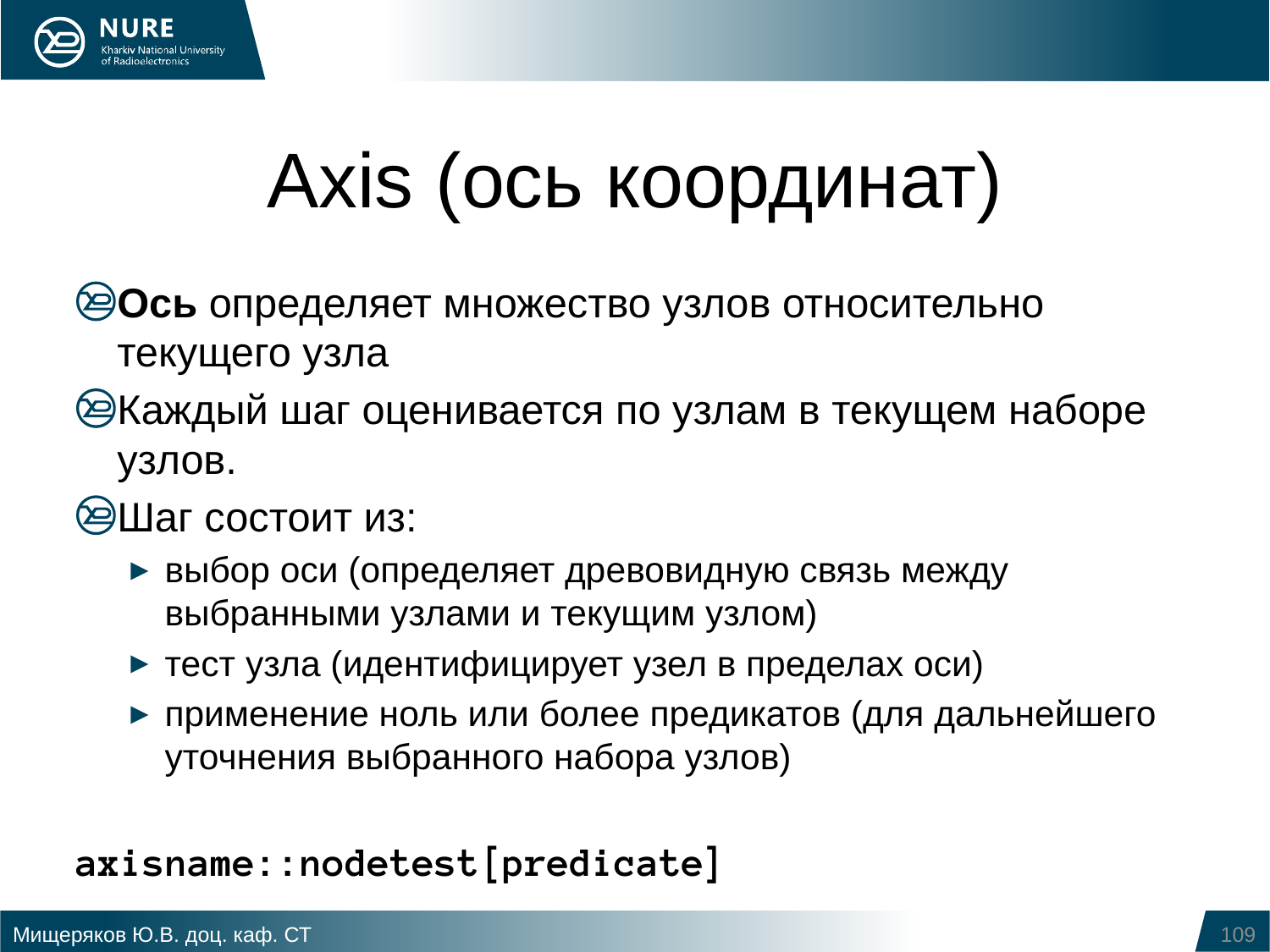

# Axis (ось координат)
Ось определяет множество узлов относительно текущего узла
Каждый шаг оценивается по узлам в текущем наборе узлов.
Шаг состоит из:
выбор оси (определяет древовидную связь между выбранными узлами и текущим узлом)
тест узла (идентифицирует узел в пределах оси)
применение ноль или более предикатов (для дальнейшего уточнения выбранного набора узлов)

axisname::nodetest[predicate]
Мищеряков Ю.В. доц. каф. СТ
109